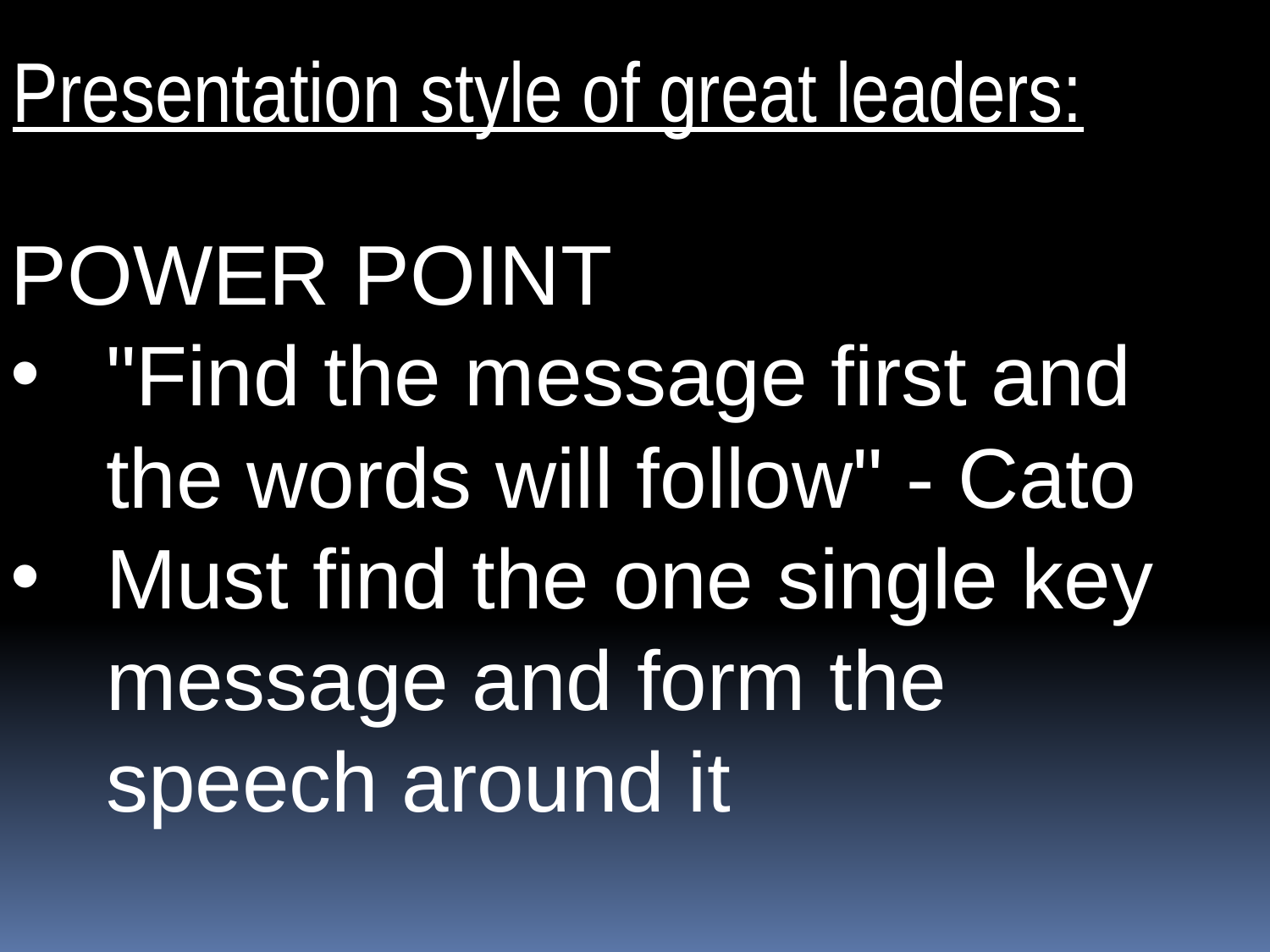

Presentation style of great leaders:
POWER POINT
"Find the message first and the words will follow" - Cato
Must find the one single key message and form the speech around it